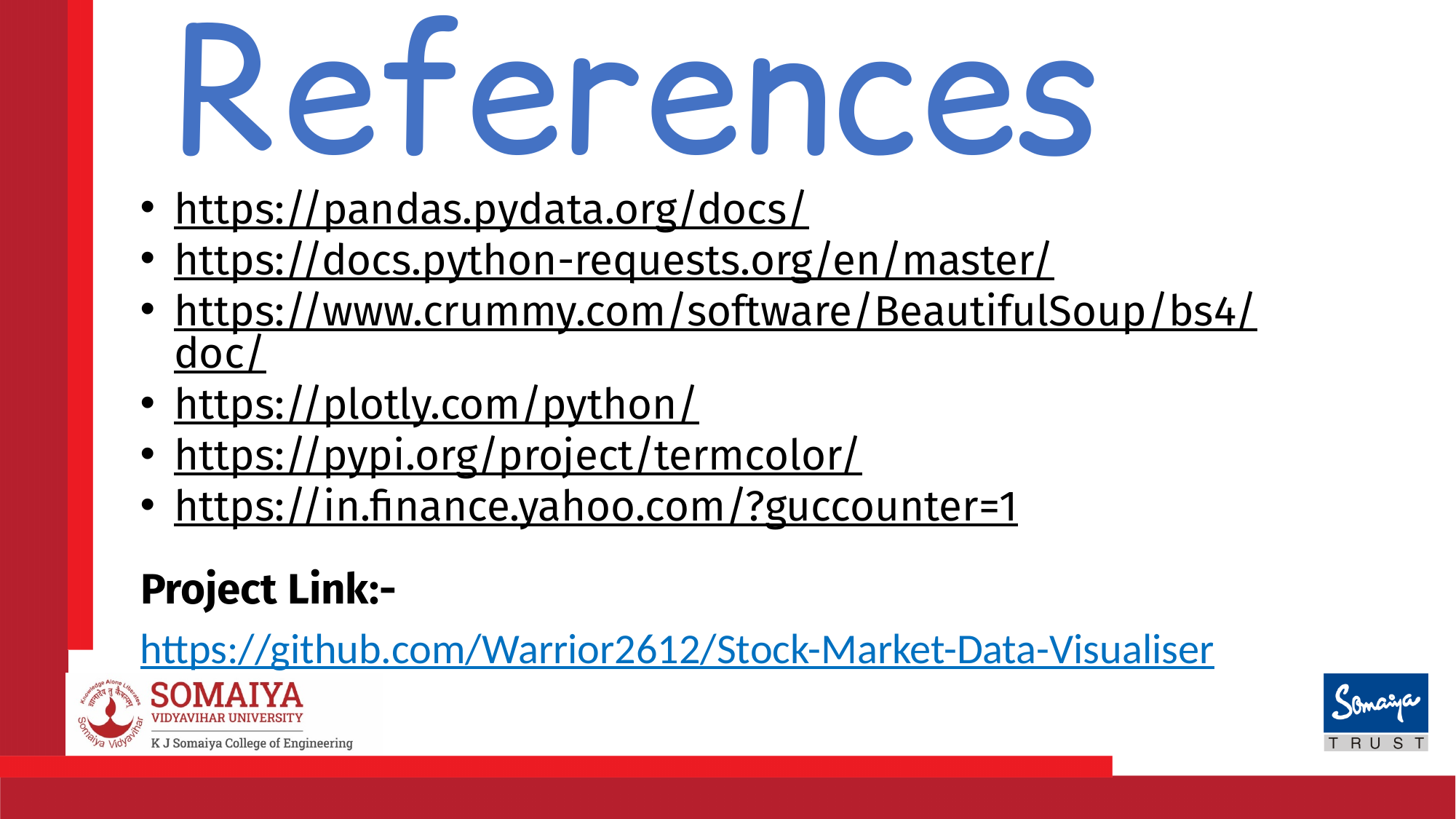

# References
https://pandas.pydata.org/docs/
https://docs.python-requests.org/en/master/
https://www.crummy.com/software/BeautifulSoup/bs4/doc/
https://plotly.com/python/
https://pypi.org/project/termcolor/
https://in.finance.yahoo.com/?guccounter=1
Project Link:-
https://github.com/Warrior2612/Stock-Market-Data-Visualiser